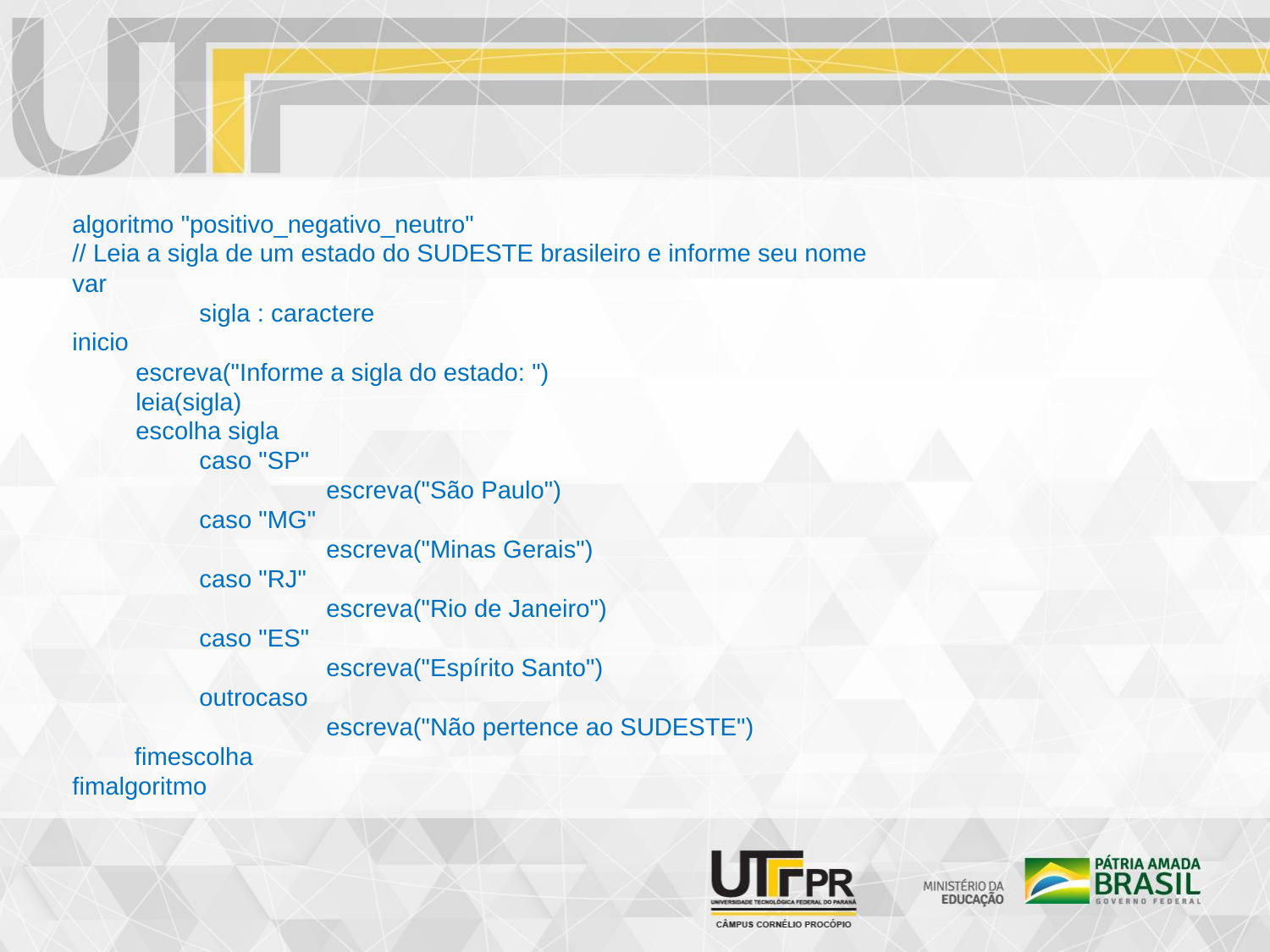

algoritmo "positivo_negativo_neutro"
// Leia a sigla de um estado do SUDESTE brasileiro e informe seu nome
var
	sigla : caractere
inicio
escreva("Informe a sigla do estado: ")
leia(sigla)
escolha sigla
caso "SP"
	escreva("São Paulo")
caso "MG"
	escreva("Minas Gerais")
caso "RJ"
	escreva("Rio de Janeiro")
caso "ES"
	escreva("Espírito Santo")
outrocaso
	escreva("Não pertence ao SUDESTE")
fimescolha
fimalgoritmo